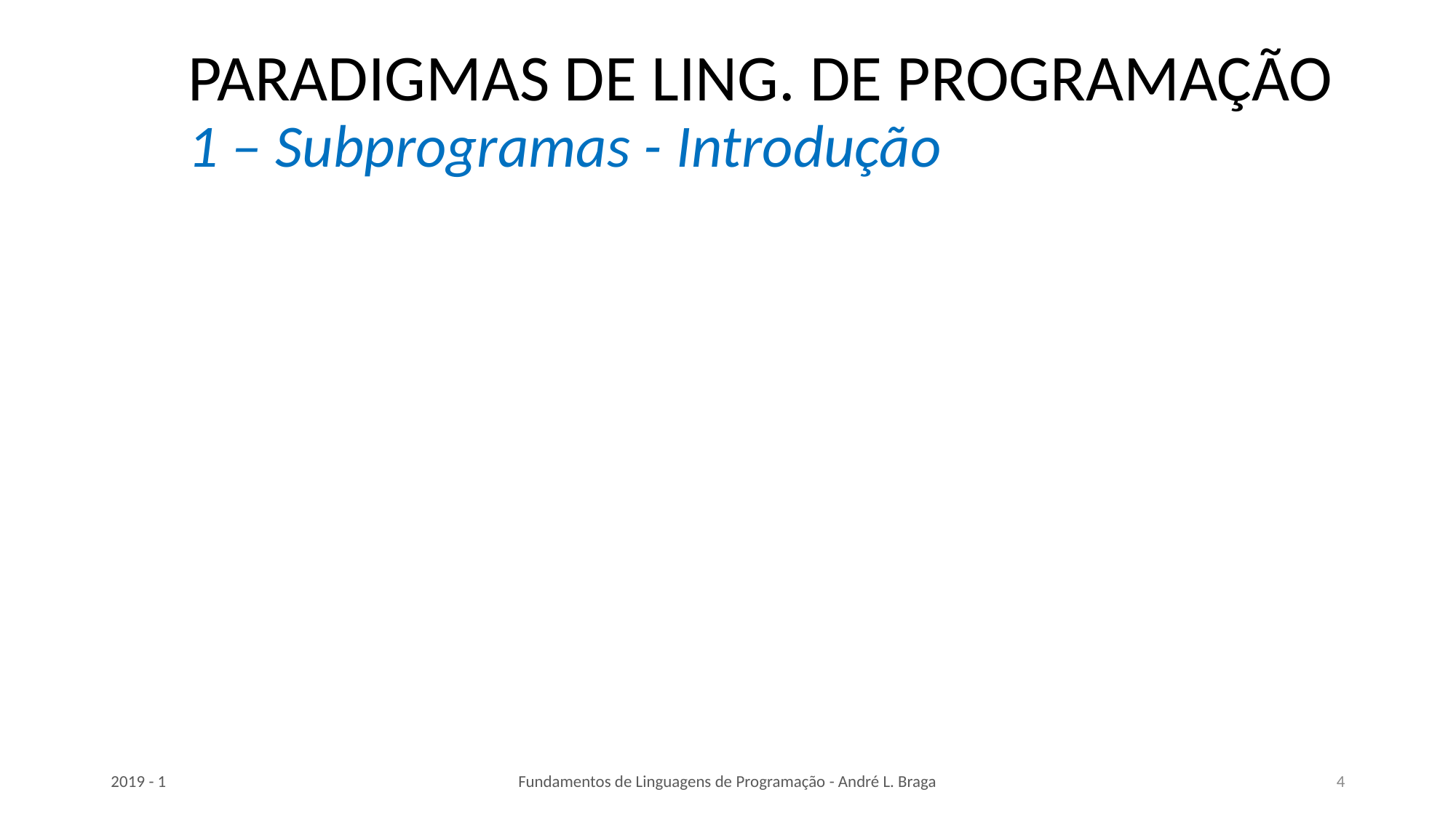

# PARADIGMAS DE LING. DE PROGRAMAÇÃO 1 – Subprogramas - Introdução

2019 - 1
Fundamentos de Linguagens de Programação - André L. Braga
4